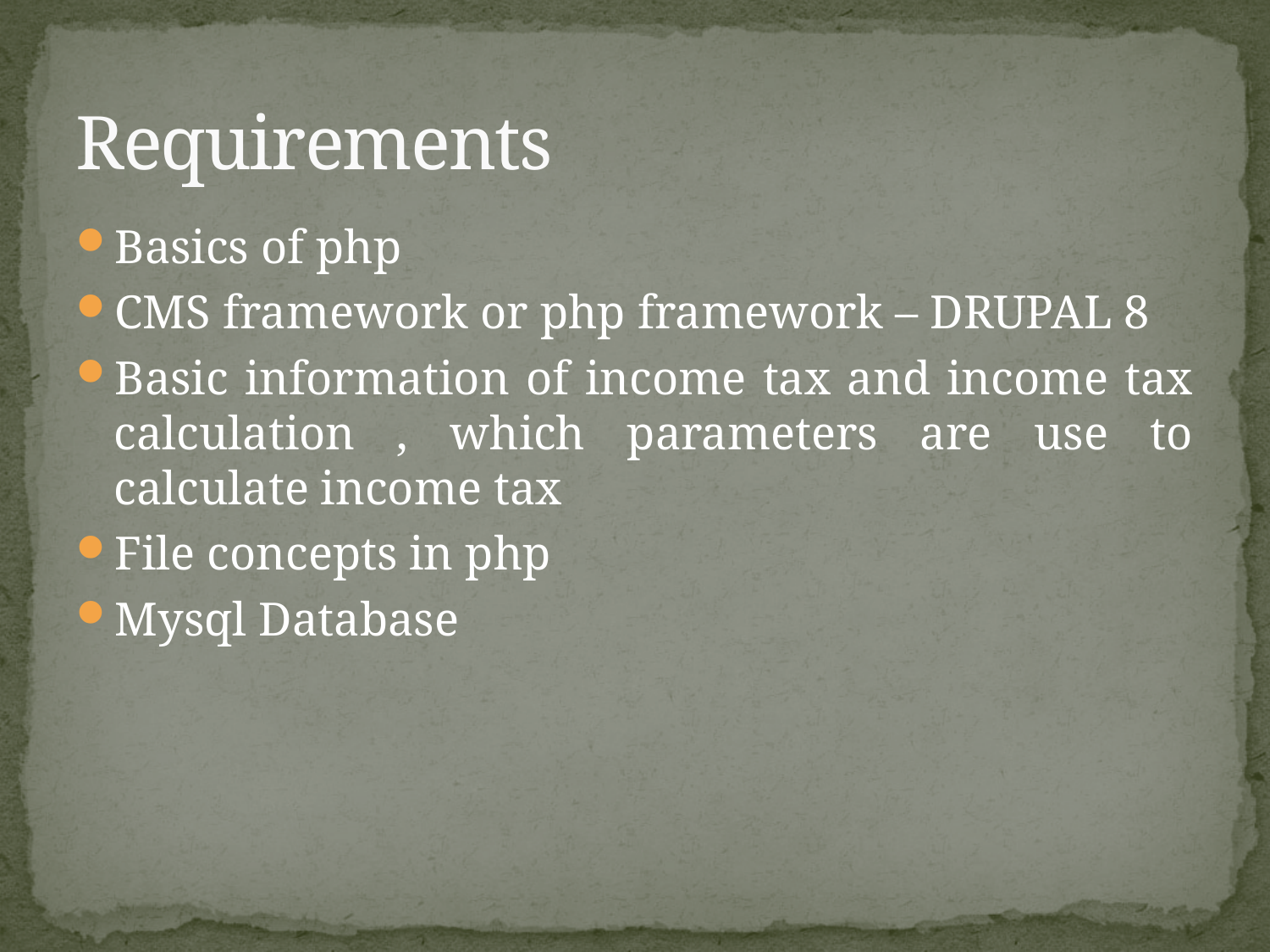

# Requirements
Basics of php
CMS framework or php framework – DRUPAL 8
Basic information of income tax and income tax calculation , which parameters are use to calculate income tax
File concepts in php
Mysql Database